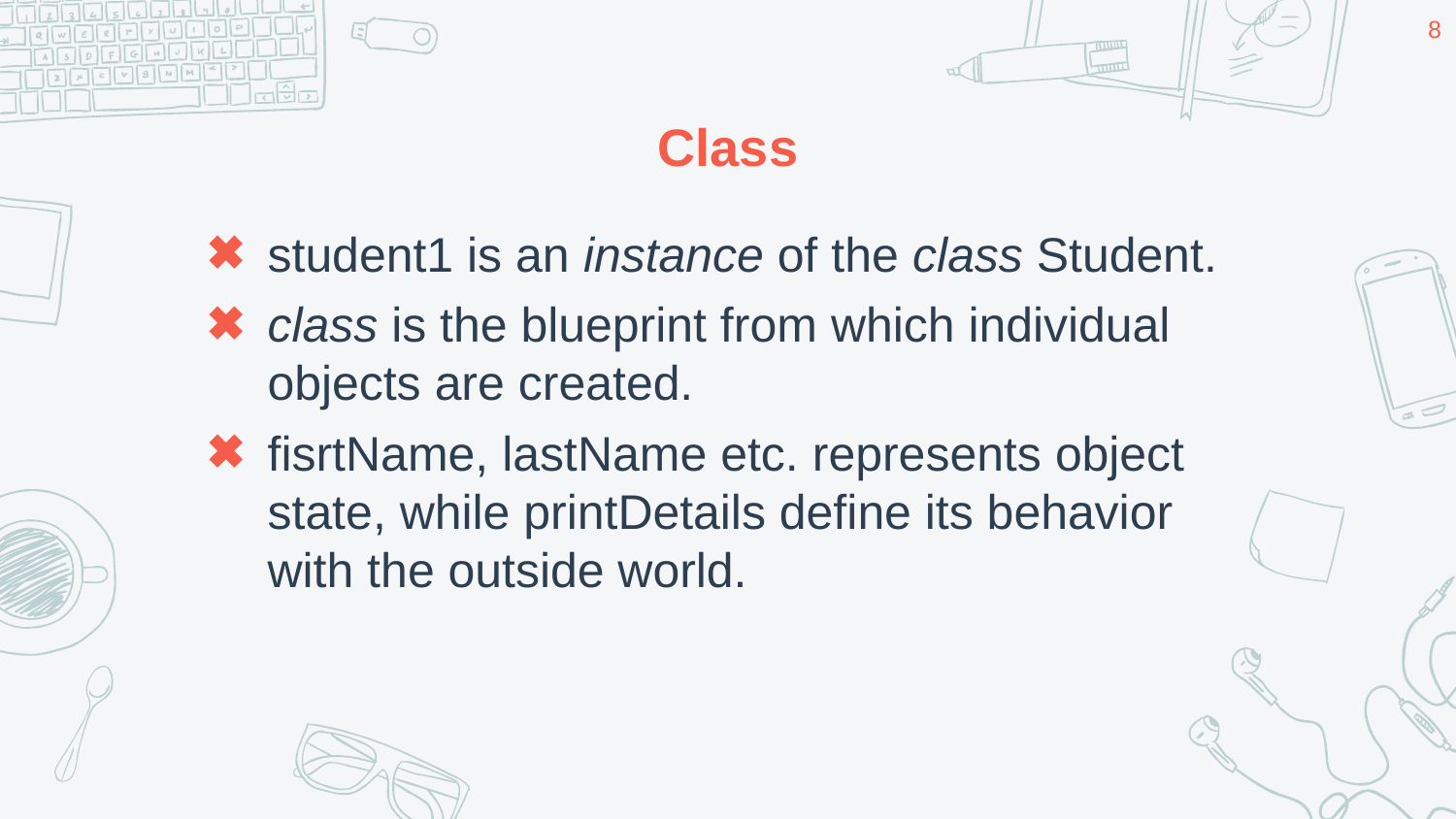

8
# Class
student1 is an instance of the class Student.
class is the blueprint from which individual objects are created.
fisrtName, lastName etc. represents object state, while printDetails define its behavior with the outside world.